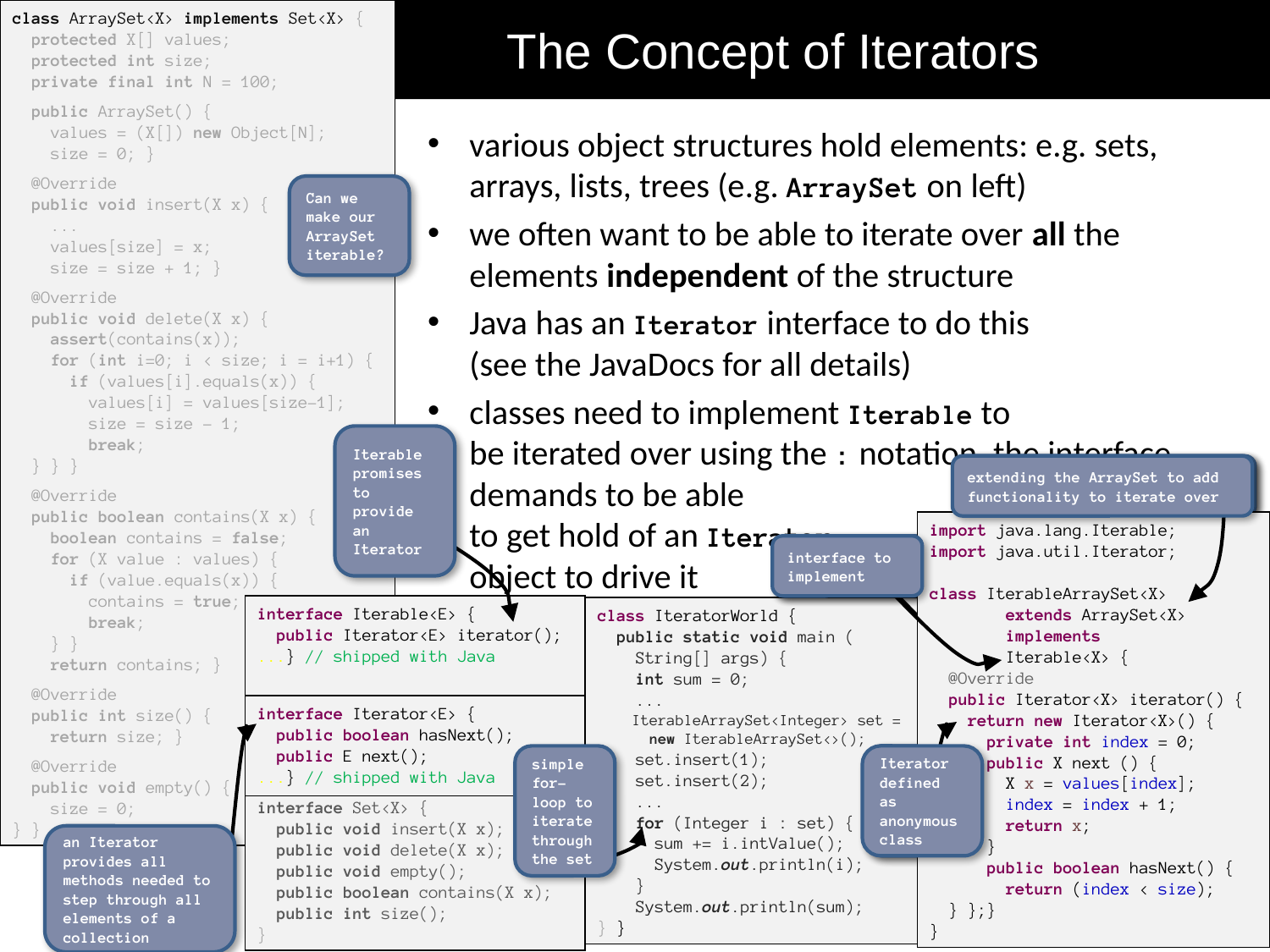

class ArraySet<X> implements Set<X> {
  protected X[] values;
  protected int size;
  private final int N = 100;

  public ArraySet() {
    values = (X[]) new Object[N];
    size = 0; }

  @Override
  public void insert(X x) {
    ...
    values[size] = x;
    size = size + 1; }

  @Override
  public void delete(X x) {
    assert(contains(x));
    for (int i=0; i < size; i = i+1) {
      if (values[i].equals(x)) {
        values[i] = values[size-1];
        size = size - 1;
        break;
  } } }

  @Override
  public boolean contains(X x) {
    boolean contains = false;
    for (X value : values) {
      if (value.equals(x)) {
        contains = true;
        break;
    } }
    return contains; }

  @Override
  public int size() {
    return size; }

  @Override
  public void empty() {
    size = 0;
} }
interface Set<X> {
  public void insert(X x);
  public void delete(X x);
  public void empty();
  public boolean contains(X x);
  public int size();
}
# The Concept of Iterators
various object structures hold elements: e.g. sets, arrays, lists, trees (e.g. ArraySet on left)
we often want to be able to iterate over all the elements independent of the structure
Java has an Iterator interface to do this
(see the JavaDocs for all details)
classes need to implement Iterable to
be iterated over using the : notation, the interface demands to be able
to get hold of an Iterator
object to drive it

Can we make our ArraySet
iterable?
Iterable promises to provide an Iterator

interface Iterable<E> {
  public Iterator<E> iterator();
...} // shipped with Java
extending the ArraySet to add functionality to iterate over

import java.lang.Iterable;
import java.util.Iterator;

class IterableArraySet<X>
        extends ArraySet<X>
        implements
        Iterable<X> {
  @Override
  public Iterator<X> iterator() {
    return new Iterator<X>() {
      private int index = 0;
      public X next () {
        X x = values[index];
        index = index + 1;
        return x;
      }
      public boolean hasNext() {
        return (index < size);
  } };}
}
interface to implement

Iterator defined as anonymous
class
extending the ArraySet to add functionality to iterate over

import java.lang.Iterable;
import java.util.Iterator;

class IterableArraySet<X>
        extends ArraySet<X>
        implements
        Iterable<X> {
  @Override
  public Iterator<X> iterator() {
    return new Iterator<X>() {
        ...
        } }; }
}
interface to implement

Iterator defined as anonymous
class
extending the ArraySet to add functionality to iterate over

import java.lang.Iterable;
import java.util.Iterator;

class IterableArraySet<X>
        extends ArraySet<X>
        implements
        Iterable<X> {
  ...
} }
interface to implement

class IteratorWorld {
  public static void main (
    String[] args) {
    int sum = 0;
    ...
    IterableArraySet<Integer> set =
      new IterableArraySet<>();
    set.insert(1);
    set.insert(2);
    ...
    for (Integer i : set) {
      sum += i.intValue();
      System.out.println(i);
    }
    System.out.println(sum);
} }
simple for-loop to iterate through the set

interface Iterator<E> {
  public boolean hasNext();
  public E next();
...} // shipped with Java

an Iterator provides all methods needed to step through all elements of a collection